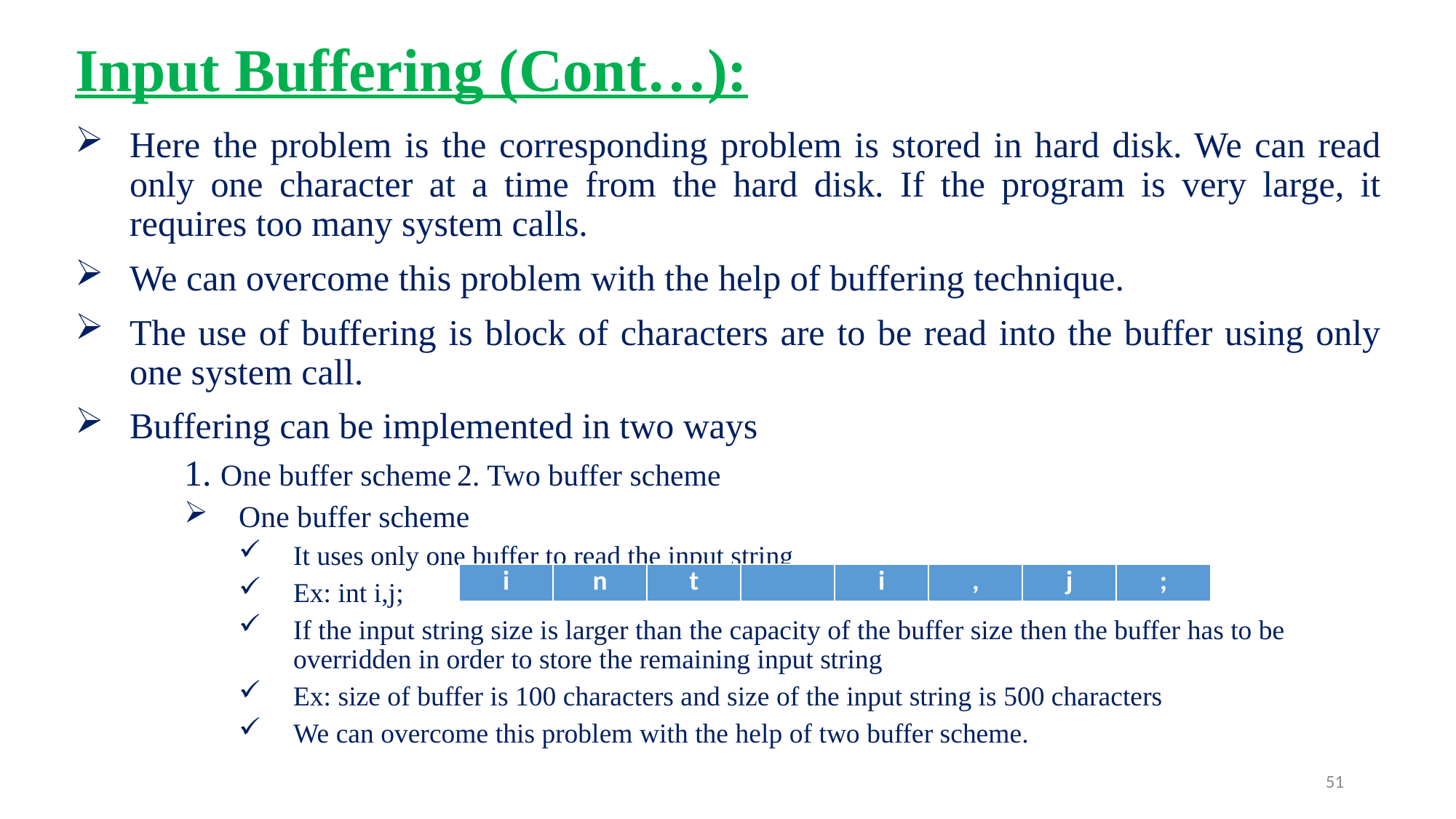

Input Buffering (Cont…):

Here the problem is the corresponding problem is stored in hard disk. We can read only one character at a time from the hard disk. If the program is very large, it requires too many system calls.
We can overcome this problem with the help of buffering technique.
The use of buffering is block of characters are to be read into the buffer using only one system call.
Buffering can be implemented in two ways
1. One buffer scheme	2. Two buffer scheme
One buffer scheme
It uses only one buffer to read the input string
Ex: int i,j;
If the input string size is larger than the capacity of the buffer size then the buffer has to be overridden in order to store the remaining input string
Ex: size of buffer is 100 characters and size of the input string is 500 characters
We can overcome this problem with the help of two buffer scheme.

| i | n | t |  | i | , | j | ; |
| --- | --- | --- | --- | --- | --- | --- | --- |
51